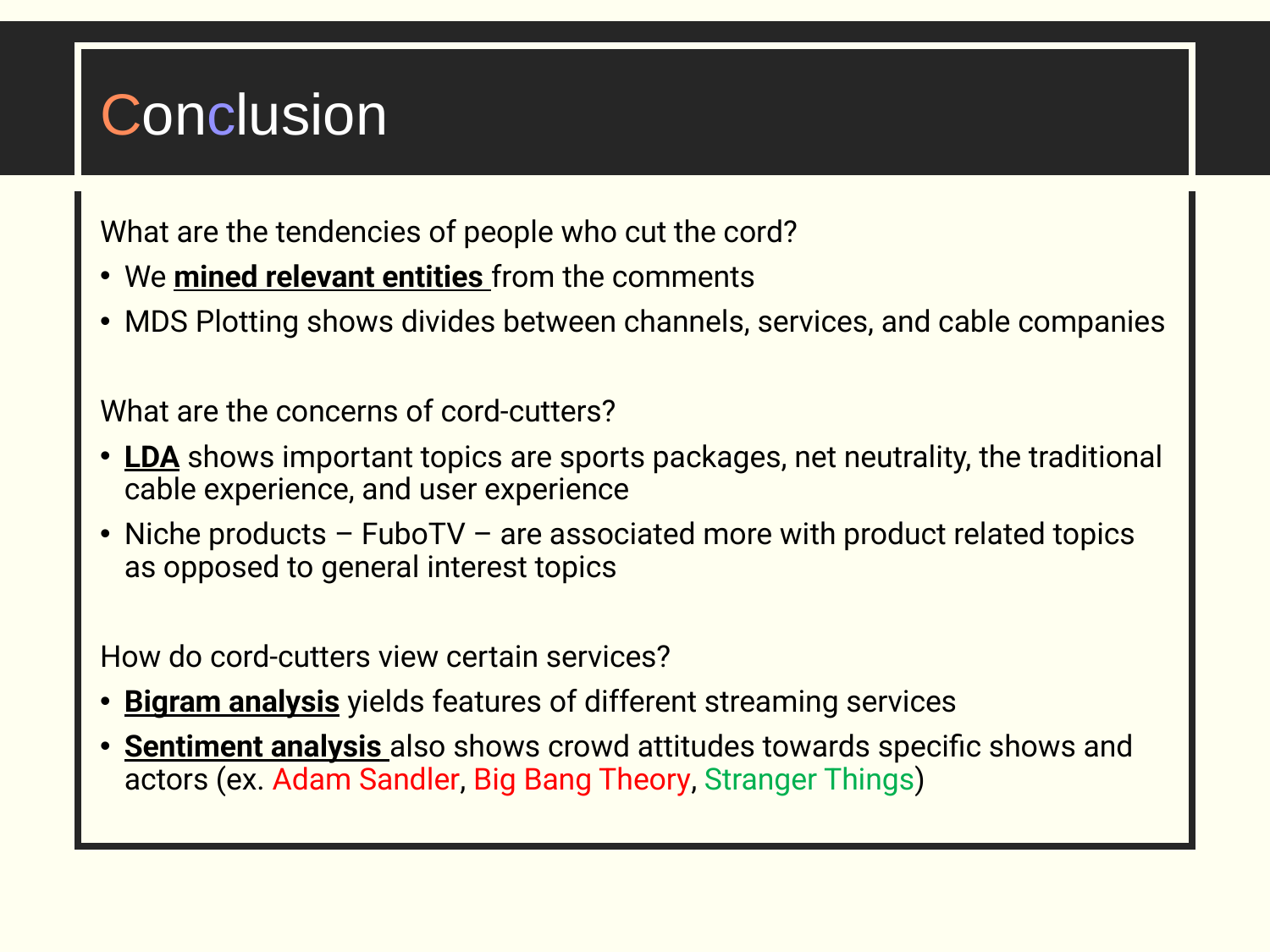

# Conclusion

What are the tendencies of people who cut the cord?
We mined relevant entities from the comments
MDS Plotting shows divides between channels, services, and cable companies

What are the concerns of cord-cutters?
LDA shows important topics are sports packages, net neutrality, the traditional cable experience, and user experience
Niche products – FuboTV – are associated more with product related topics as opposed to general interest topics

How do cord-cutters view certain services?
Bigram analysis yields features of different streaming services
Sentiment analysis also shows crowd attitudes towards specific shows and actors (ex. Adam Sandler, Big Bang Theory, Stranger Things)